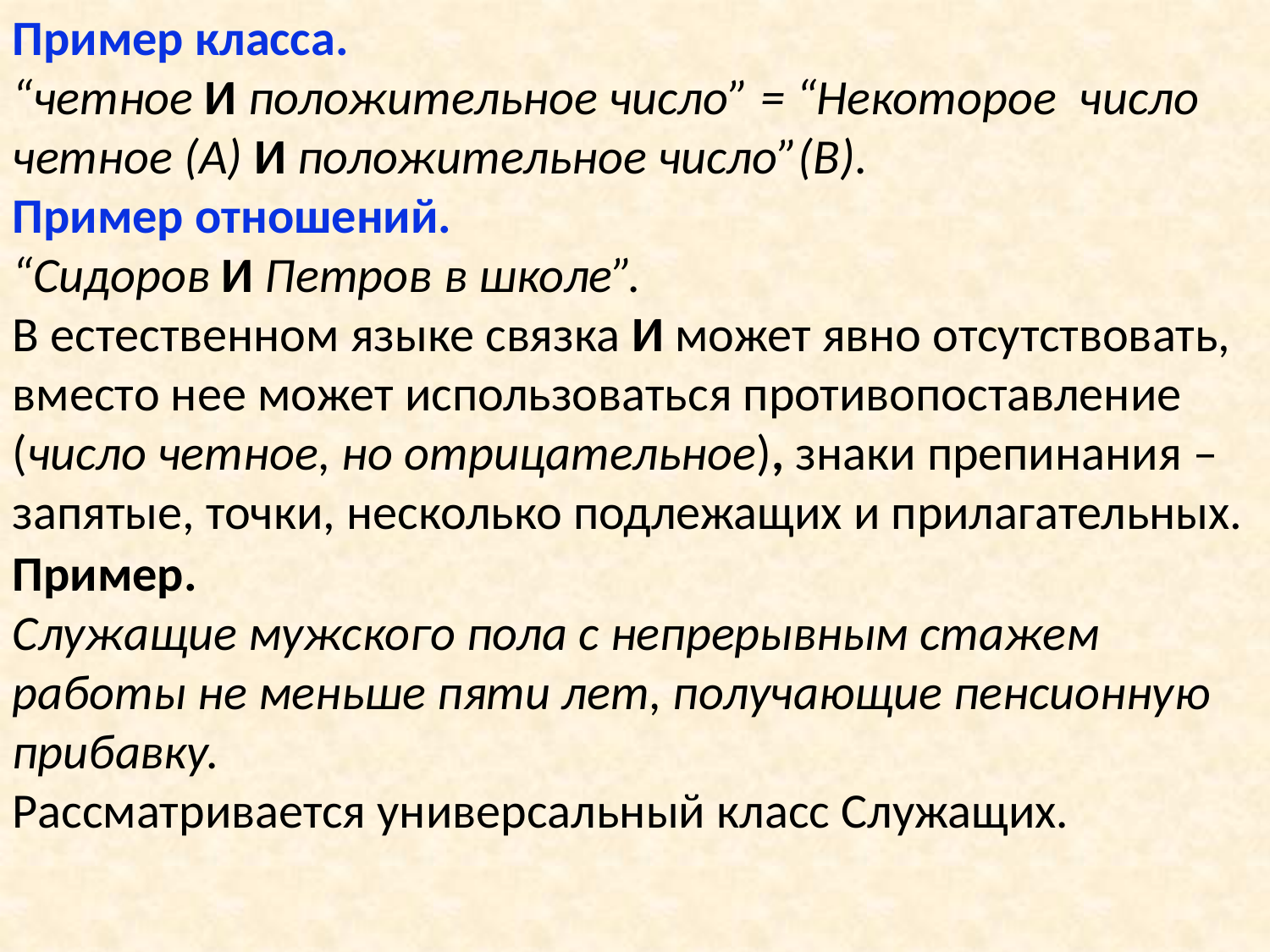

Пример класса.
“четное И положительное число” = “Некоторое  число четное (A) И положительное число”(В).
Пример отношений.
“Сидоров И Петров в школе”.
В естественном языке связка И может явно отсутствовать, вместо нее может использоваться противопоставление (число четное, но отрицательное), знаки препинания – запятые, точки, несколько подлежащих и прилагательных.
Пример.
Служащие мужского пола с непрерывным стажем работы не меньше пяти лет, получающие пенсионную прибавку.
Рассматривается универсальный класс Служащих.